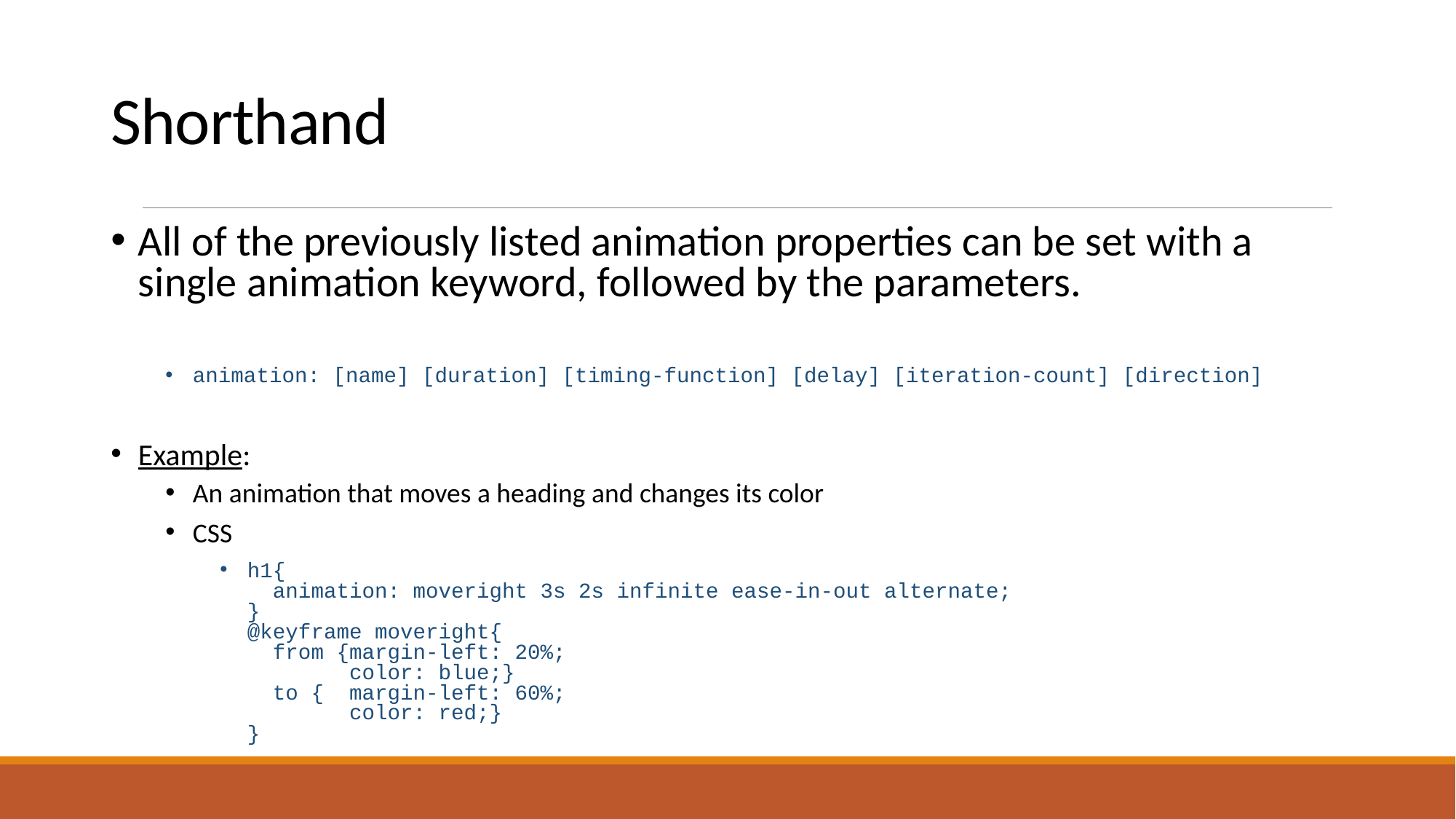

# Shorthand
All of the previously listed animation properties can be set with a single animation keyword, followed by the parameters.
animation: [name] [duration] [timing-function] [delay] [iteration-count] [direction]

Example:
An animation that moves a heading and changes its color
CSS
h1{
  animation: moveright 3s 2s infinite ease-in-out alternate;
}
@keyframe moveright{
  from {margin-left: 20%;
        color: blue;}
  to {  margin-left: 60%;
        color: red;}
}